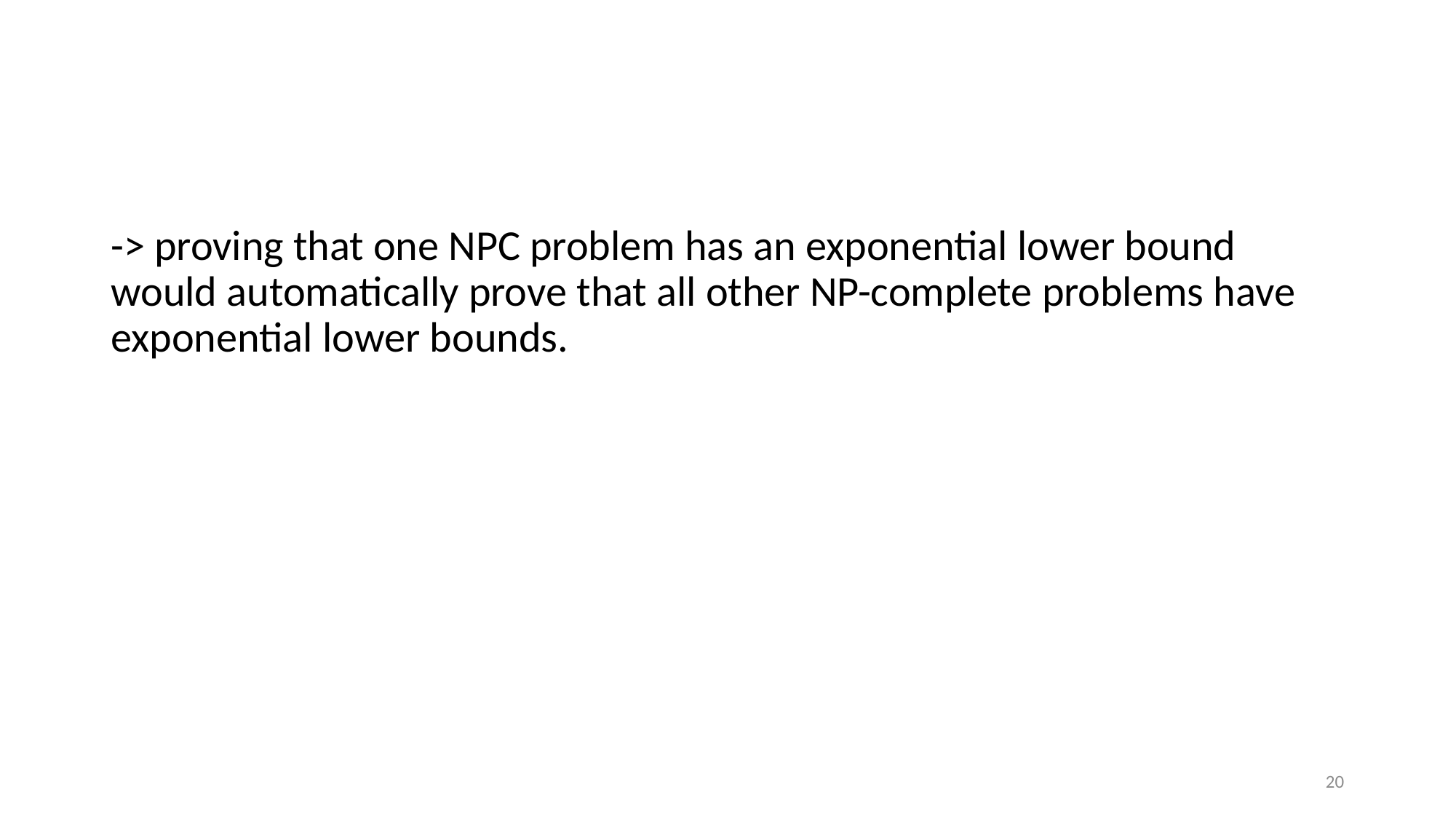

-> proving that one NPC problem has an exponential lower bound would automatically prove that all other NP-complete problems have exponential lower bounds.
20